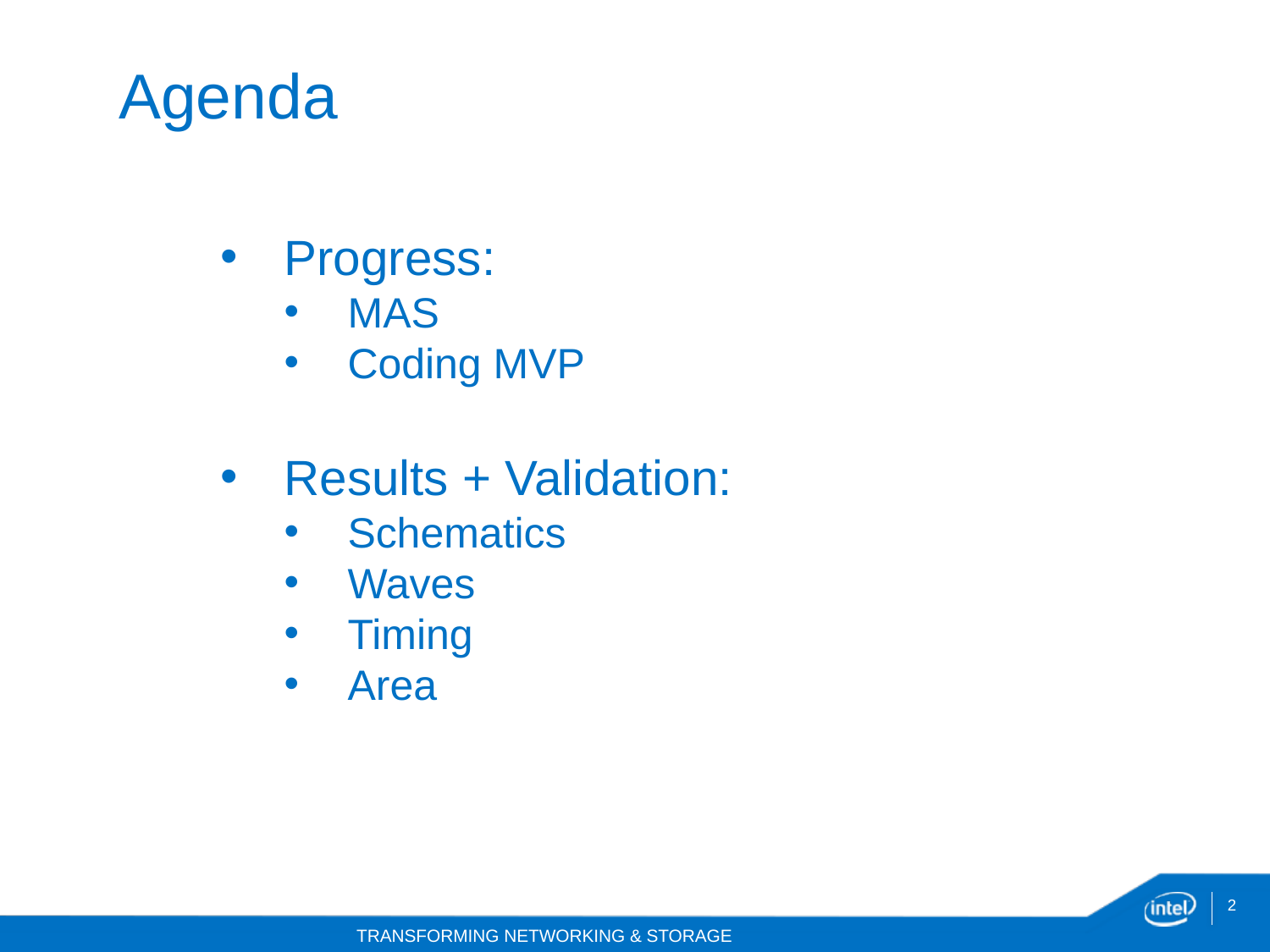

# Agenda
Progress:
MAS
Coding MVP

Results + Validation:
Schematics
Waves
Timing
Area